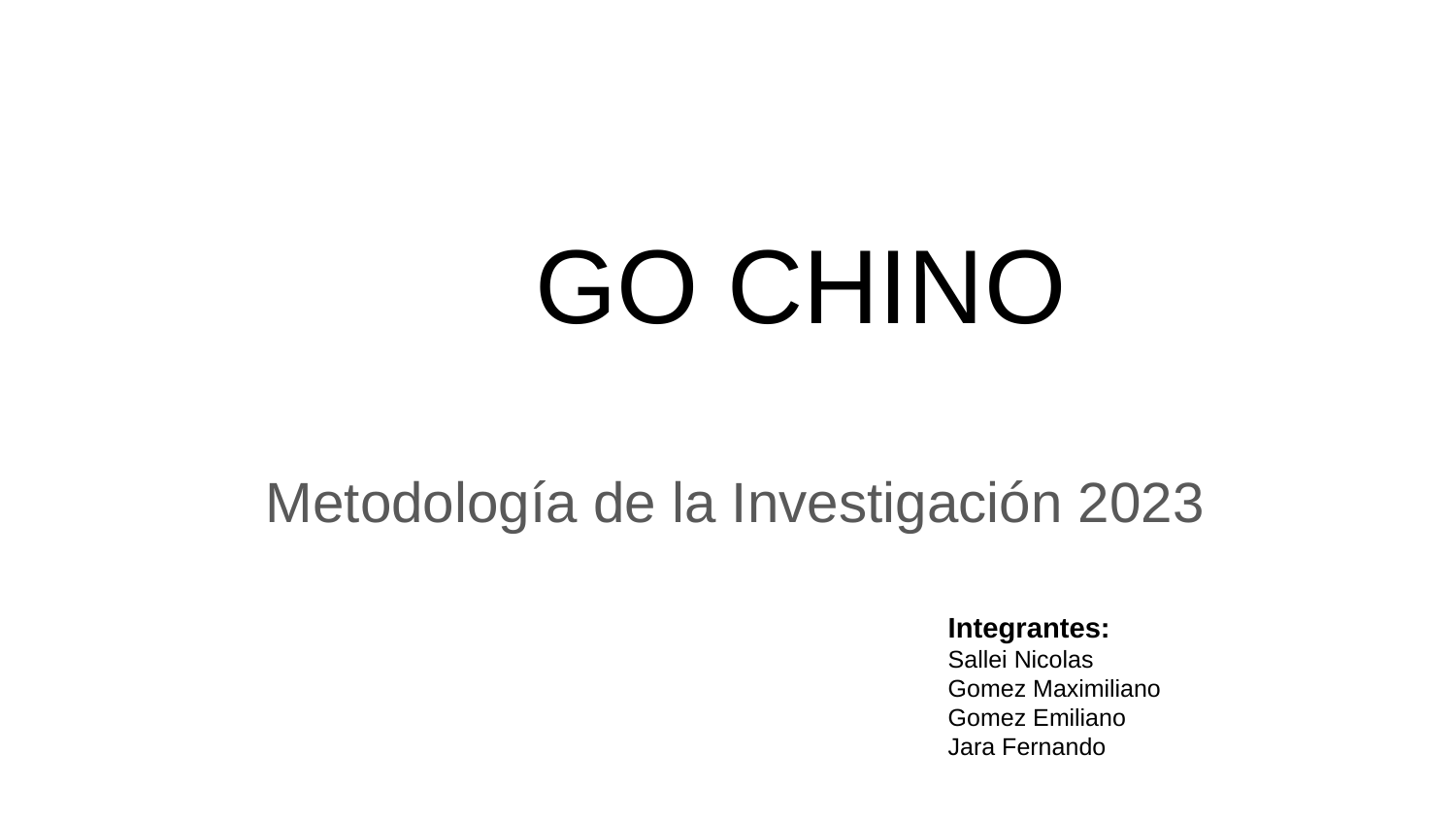

# GO CHINO
 Metodología de la Investigación 2023
Integrantes:
Sallei Nicolas
Gomez Maximiliano
Gomez Emiliano
Jara Fernando